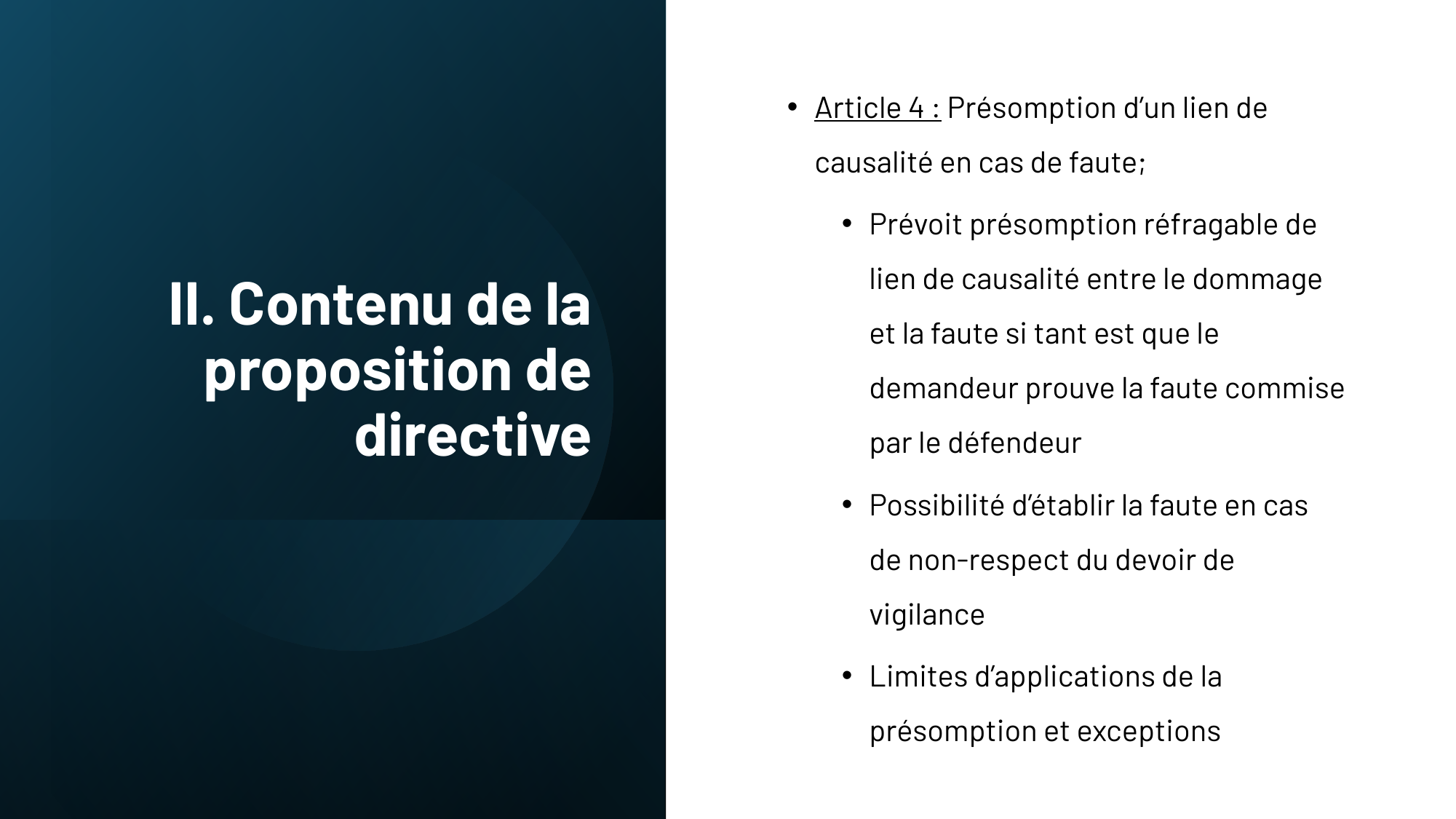

# II. Contenu de la proposition de directive

Article 4 : Présomption d’un lien de causalité en cas de faute;
Prévoit présomption réfragable de lien de causalité entre le dommage et la faute si tant est que le demandeur prouve la faute commise par le défendeur
Possibilité d’établir la faute en cas de non-respect du devoir de vigilance
Limites d’applications de la présomption et exceptions